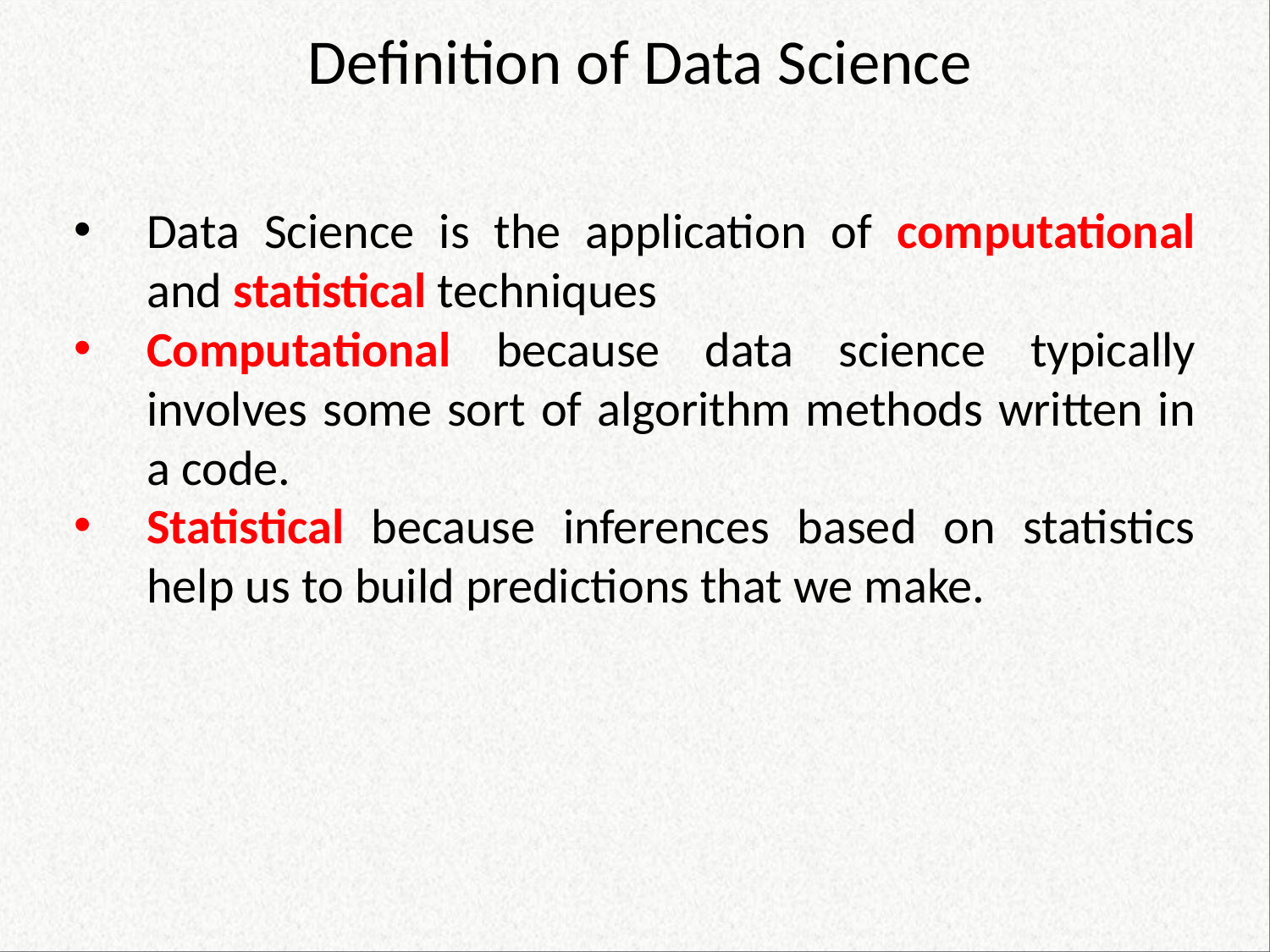

# Definition of Data Science
Data Science is the application of computational and statistical techniques
Computational because data science typically involves some sort of algorithm methods written in a code.
Statistical because inferences based on statistics help us to build predictions that we make.